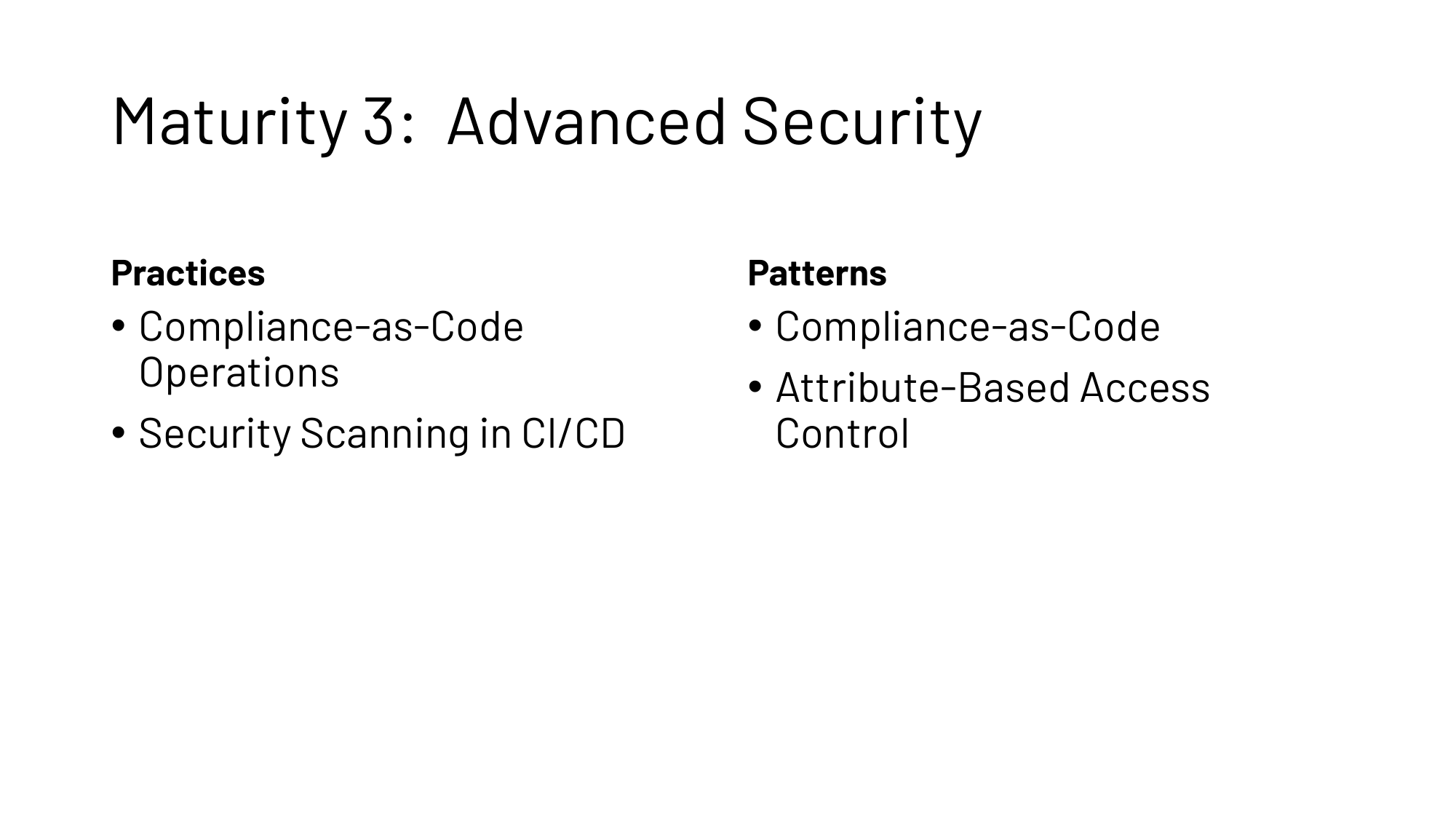

# Maturity 3:  Advanced Security
Practices
Patterns
Compliance-as-Code Operations
Security Scanning in CI/CD
Compliance-as-Code
Attribute-Based Access Control